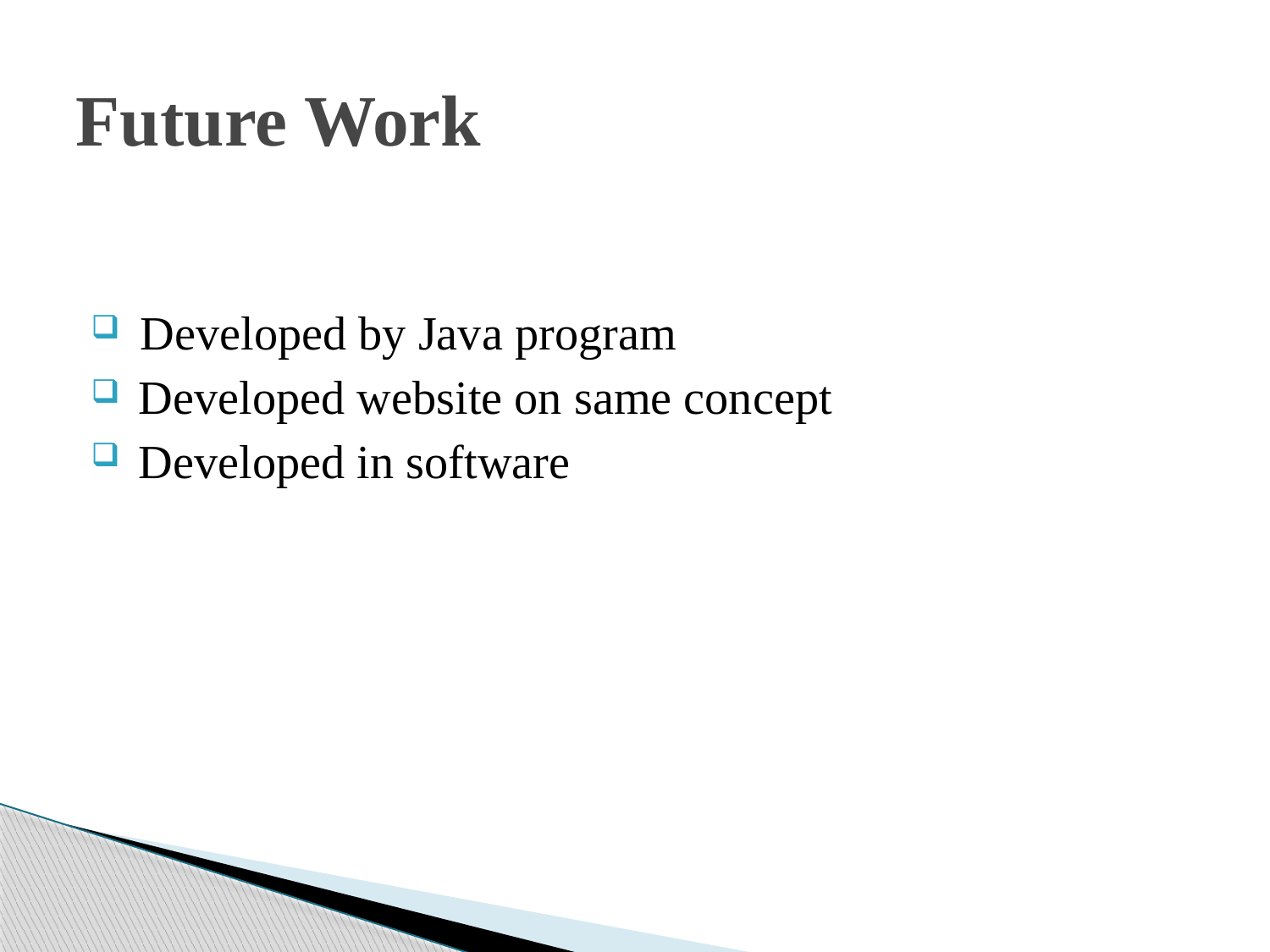

# Future Work
 Developed by Java program
 Developed website on same concept
 Developed in software